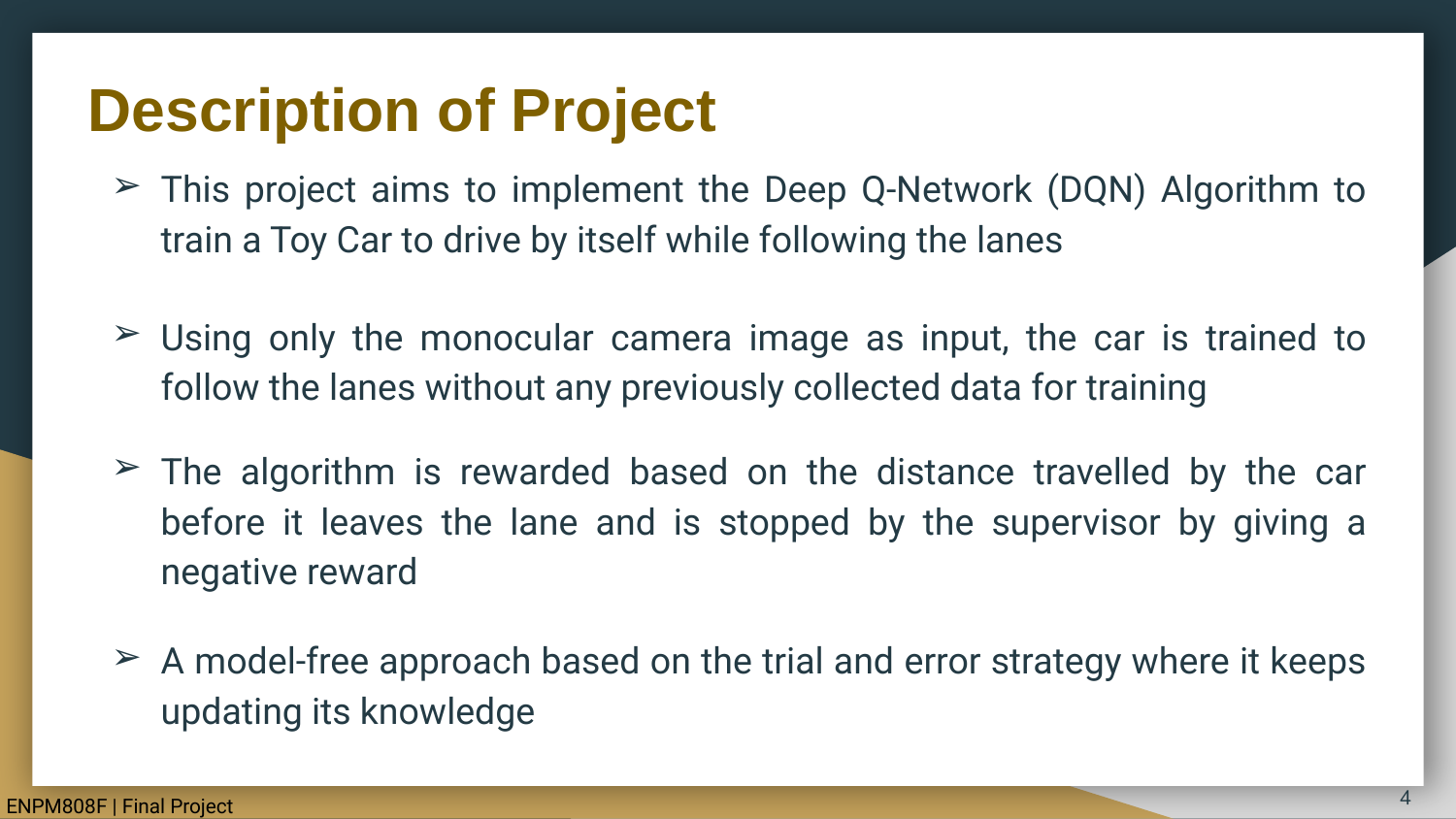

# Description of Project
This project aims to implement the Deep Q-Network (DQN) Algorithm to train a Toy Car to drive by itself while following the lanes

Using only the monocular camera image as input, the car is trained to follow the lanes without any previously collected data for training

The algorithm is rewarded based on the distance travelled by the car before it leaves the lane and is stopped by the supervisor by giving a negative reward

A model-free approach based on the trial and error strategy where it keeps updating its knowledge
4
ENPM808F | Final Project